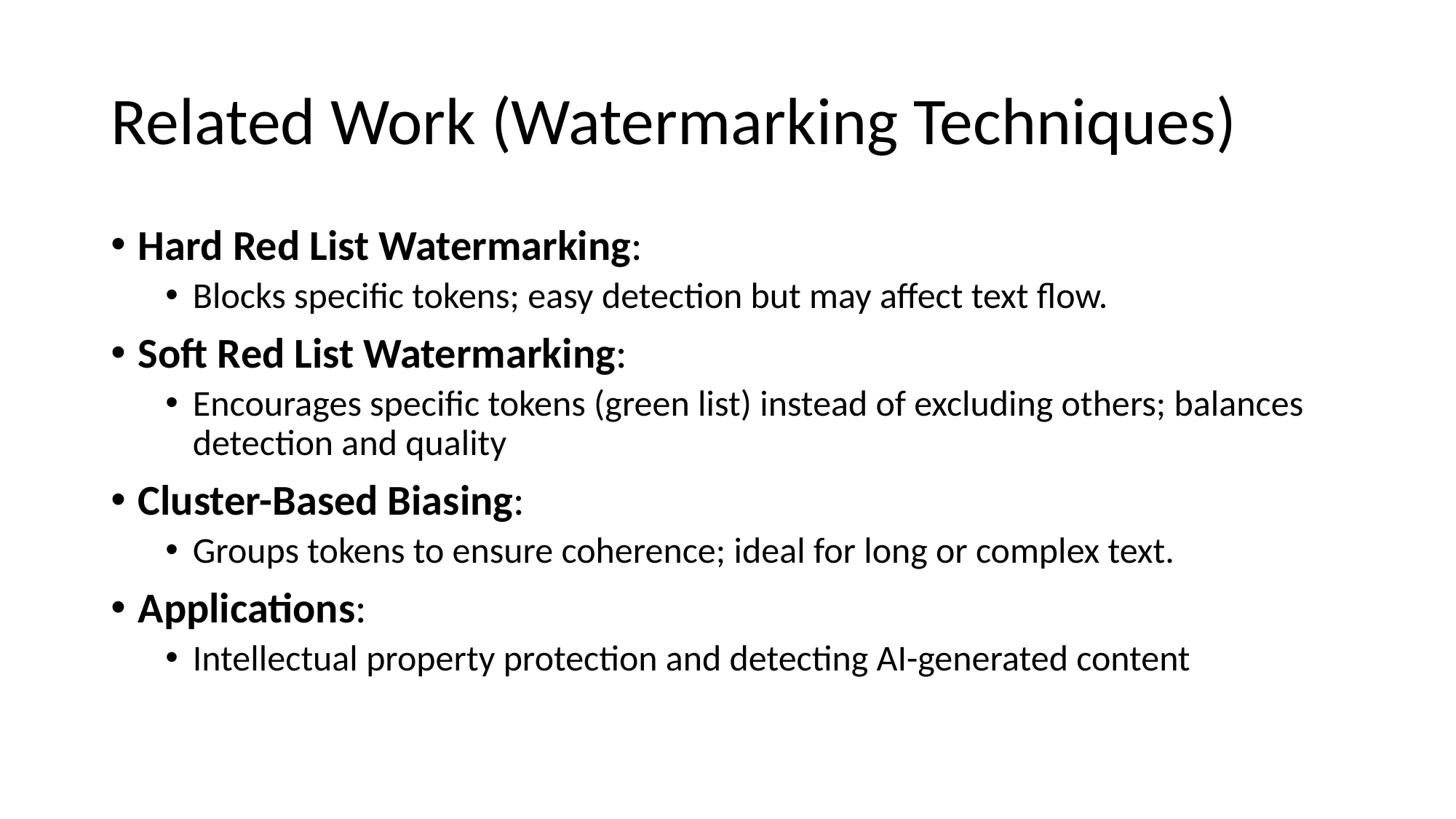

# Related Work (Watermarking Techniques)
Hard Red List Watermarking:
Blocks specific tokens; easy detection but may affect text flow.
Soft Red List Watermarking:
Encourages specific tokens (green list) instead of excluding others; balances detection and quality
Cluster-Based Biasing:
Groups tokens to ensure coherence; ideal for long or complex text.
Applications:
Intellectual property protection and detecting AI-generated content